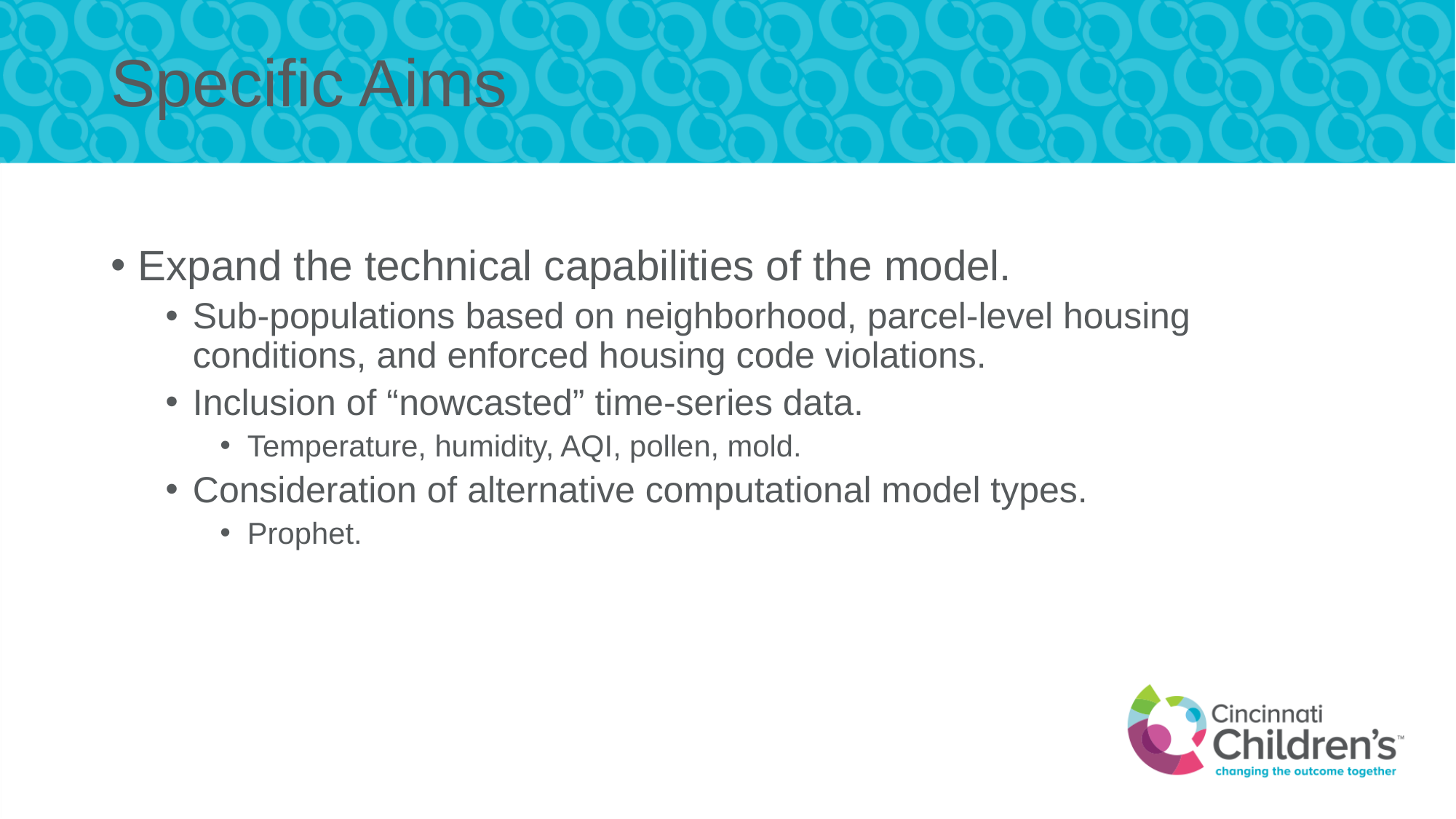

# Specific Aims
Expand the technical capabilities of the model.
Sub-populations based on neighborhood, parcel-level housing conditions, and enforced housing code violations.
Inclusion of “nowcasted” time-series data.
Temperature, humidity, AQI, pollen, mold.
Consideration of alternative computational model types.
Prophet.